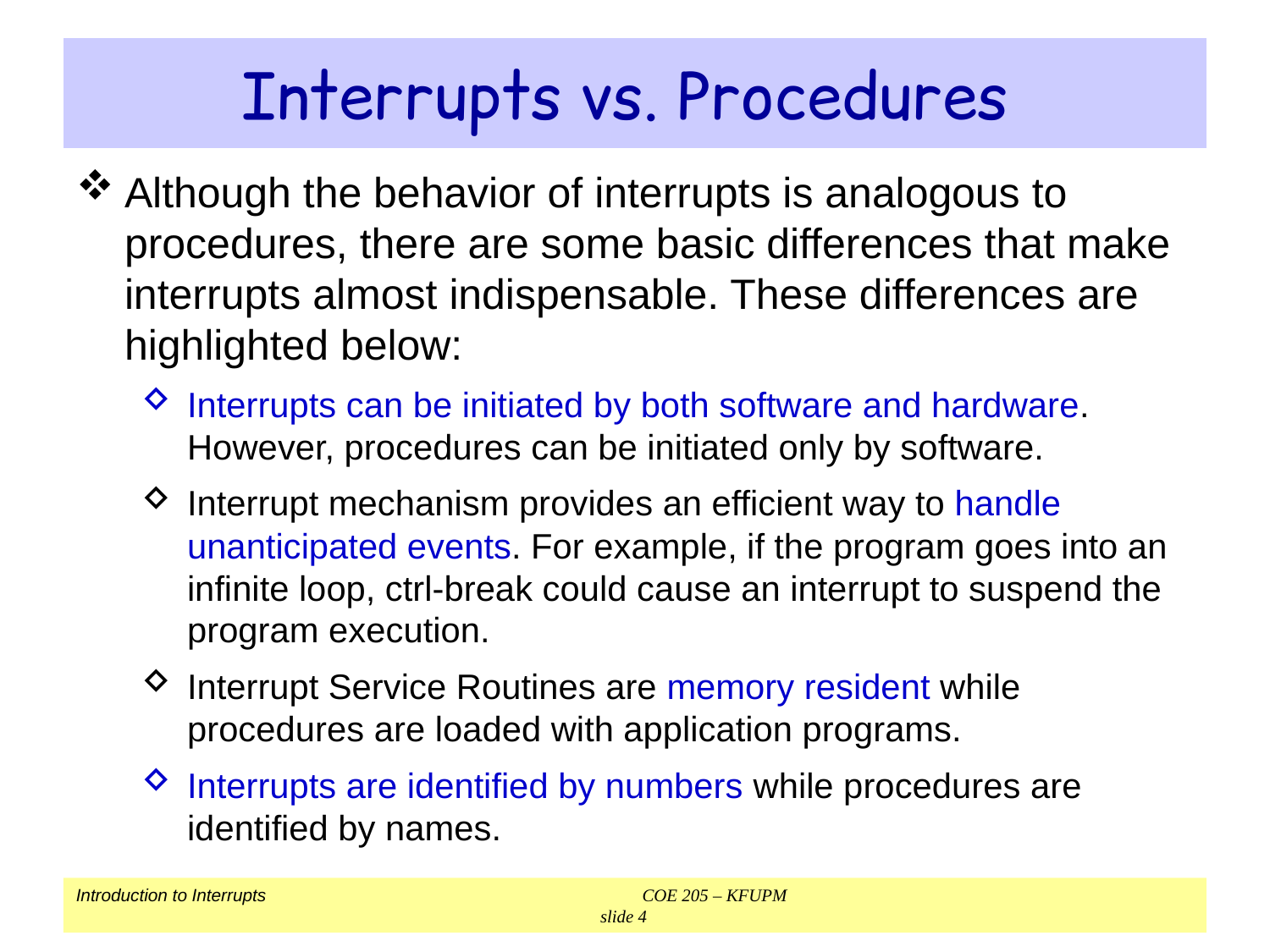

# Interrupts vs. Procedures
Although the behavior of interrupts is analogous to procedures, there are some basic differences that make interrupts almost indispensable. These differences are highlighted below:
Interrupts can be initiated by both software and hardware. However, procedures can be initiated only by software.
Interrupt mechanism provides an efficient way to handle unanticipated events. For example, if the program goes into an infinite loop, ctrl-break could cause an interrupt to suspend the program execution.
Interrupt Service Routines are memory resident while procedures are loaded with application programs.
Interrupts are identified by numbers while procedures are identified by names.